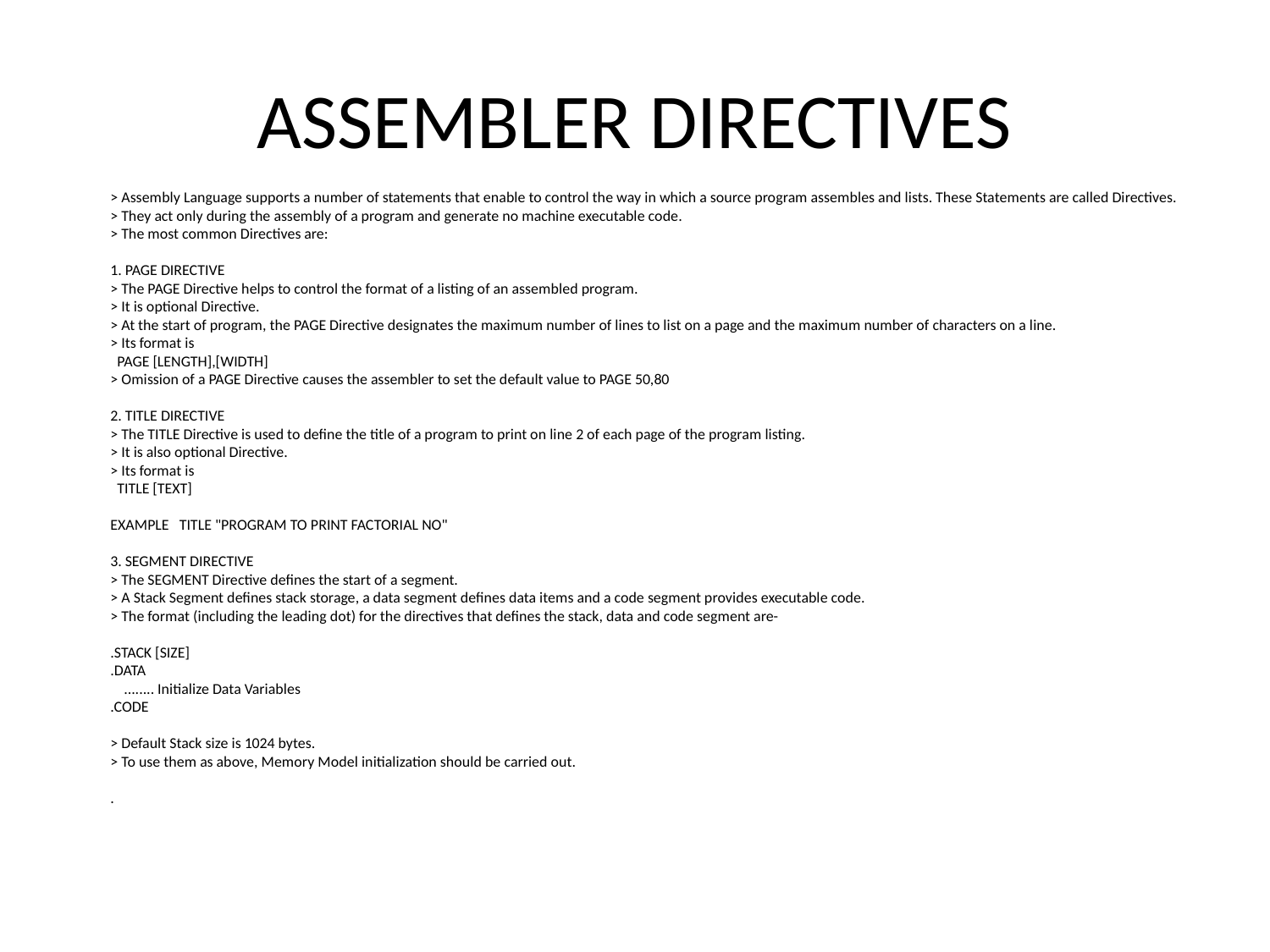

# ASSEMBLER DIRECTIVES
> Assembly Language supports a number of statements that enable to control the way in which a source program assembles and lists. These Statements are called Directives.
> They act only during the assembly of a program and generate no machine executable code.
> The most common Directives are:
1. PAGE DIRECTIVE
> The PAGE Directive helps to control the format of a listing of an assembled program.
> It is optional Directive.
> At the start of program, the PAGE Directive designates the maximum number of lines to list on a page and the maximum number of characters on a line.
> Its format is
  PAGE [LENGTH],[WIDTH]
> Omission of a PAGE Directive causes the assembler to set the default value to PAGE 50,80
2. TITLE DIRECTIVE
> The TITLE Directive is used to define the title of a program to print on line 2 of each page of the program listing.
> It is also optional Directive.
> Its format is
  TITLE [TEXT]
EXAMPLE   TITLE "PROGRAM TO PRINT FACTORIAL NO"
3. SEGMENT DIRECTIVE
> The SEGMENT Directive defines the start of a segment.
> A Stack Segment defines stack storage, a data segment defines data items and a code segment provides executable code.
> The format (including the leading dot) for the directives that defines the stack, data and code segment are-
.STACK [SIZE]
.DATA
    ........ Initialize Data Variables
.CODE
> Default Stack size is 1024 bytes.
> To use them as above, Memory Model initialization should be carried out.
.